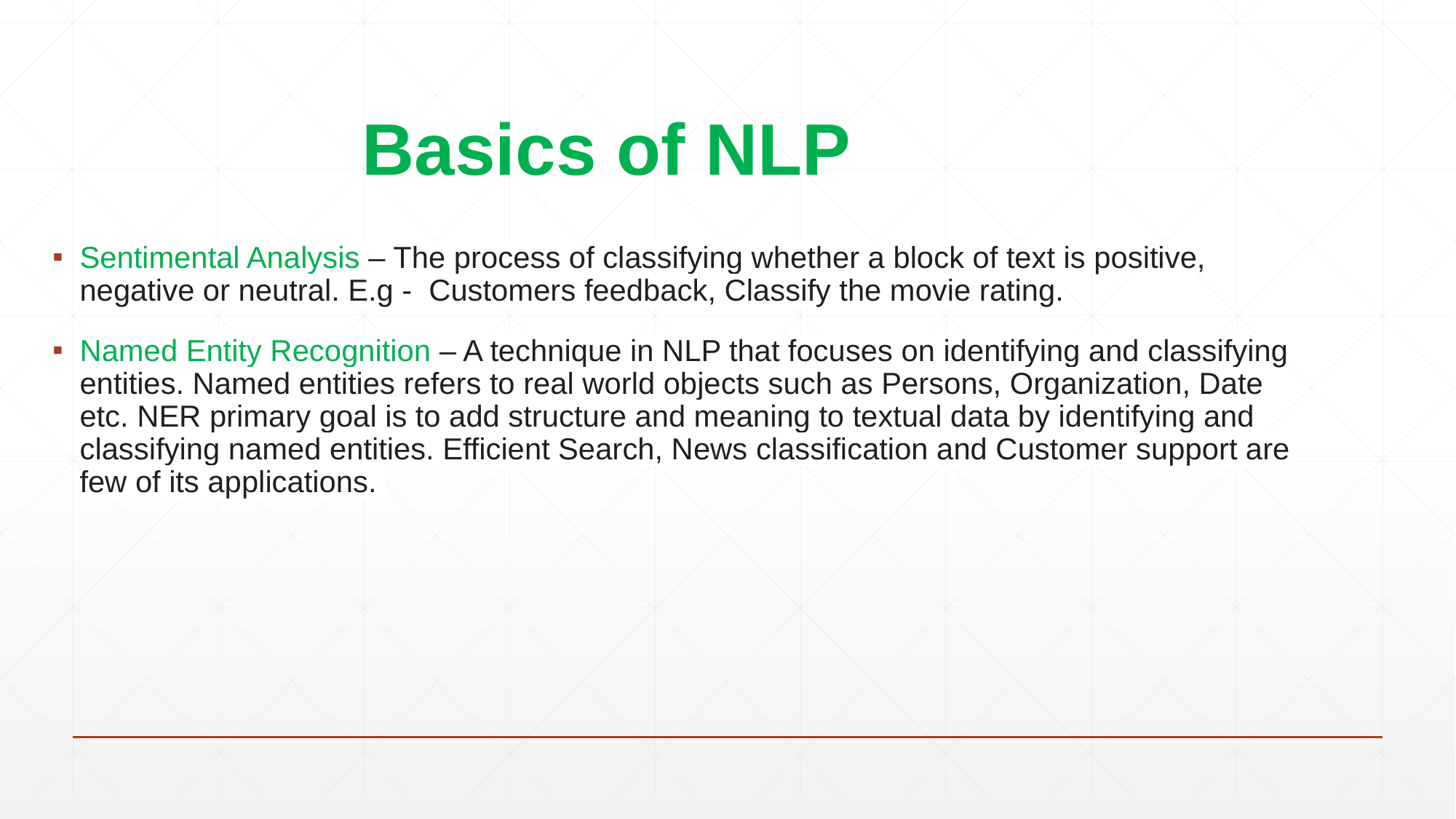

# Basics of NLP
Sentimental Analysis – The process of classifying whether a block of text is positive, negative or neutral. E.g -  Customers feedback, Classify the movie rating.
Named Entity Recognition – A technique in NLP that focuses on identifying and classifying entities. Named entities refers to real world objects such as Persons, Organization, Date etc. NER primary goal is to add structure and meaning to textual data by identifying and classifying named entities. Efficient Search, News classification and Customer support are few of its applications.